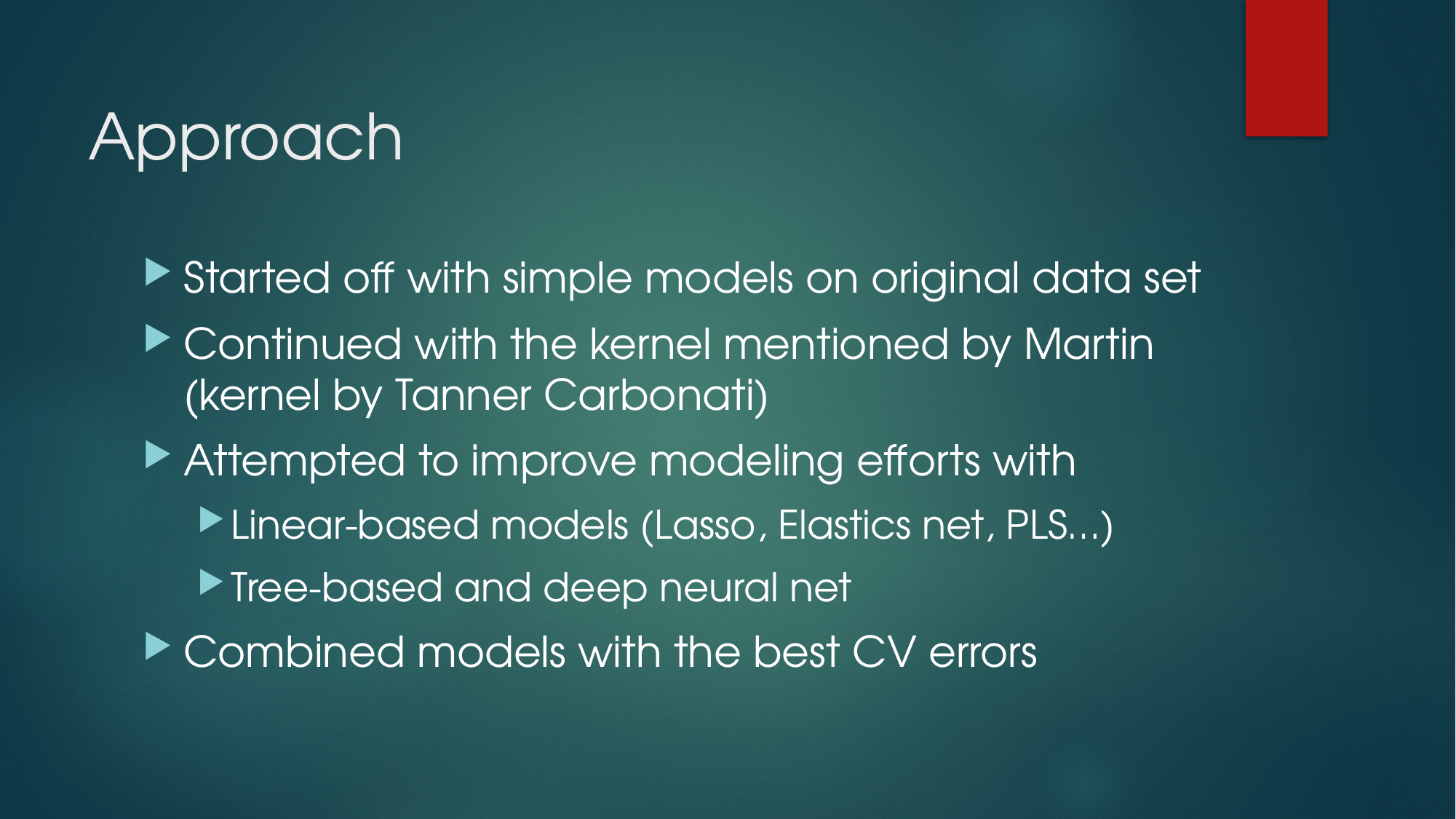

# Approach
Started off with simple models on original data set
Continued with the kernel mentioned by Martin (kernel by Tanner Carbonati)
Attempted to improve modeling efforts with
Linear-based models (Lasso, Elastics net, PLS…)
Tree-based and deep neural net
Combined models with the best CV errors